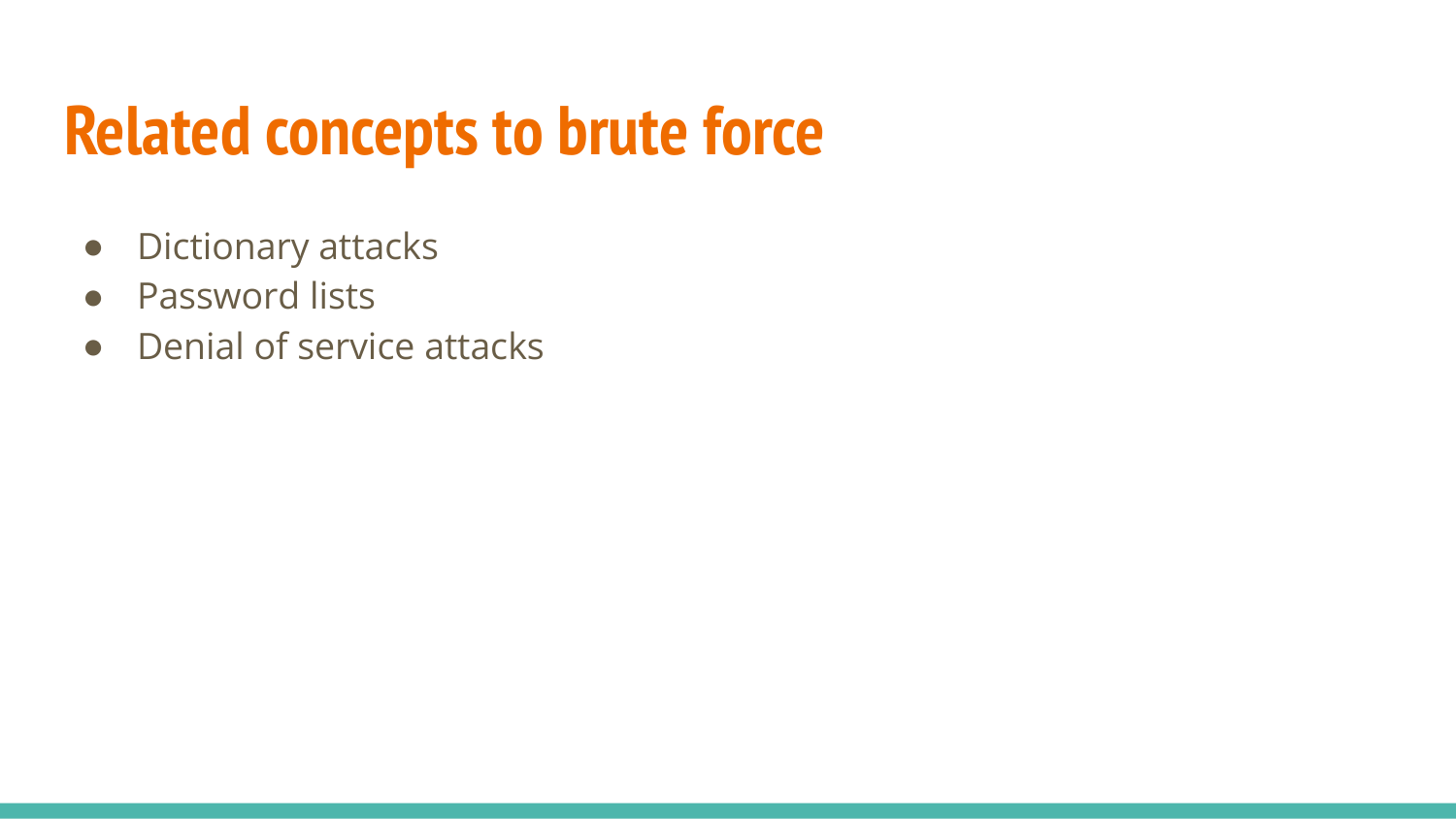

# Related concepts to brute force
Dictionary attacks
Password lists
Denial of service attacks